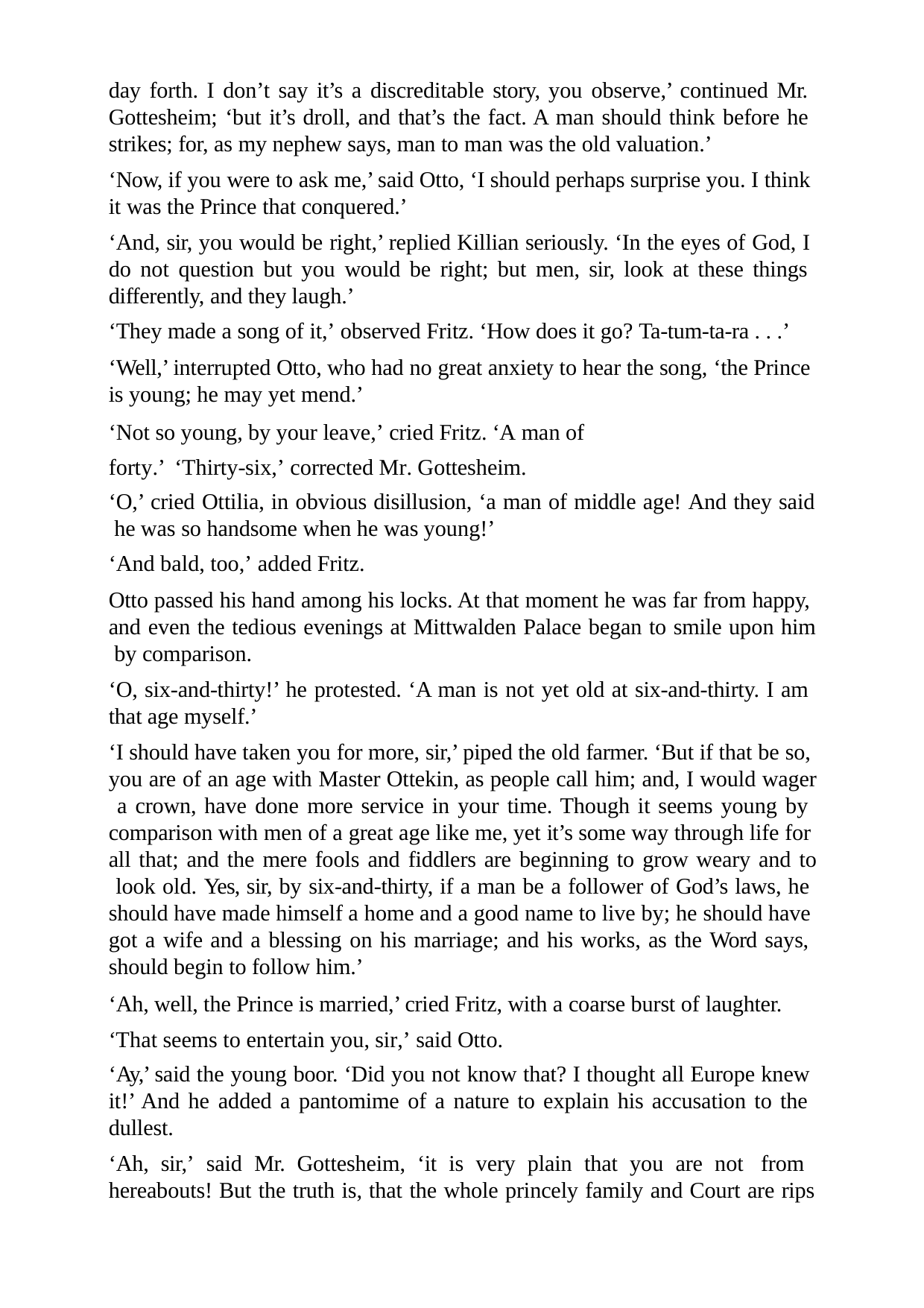

day forth. I don’t say it’s a discreditable story, you observe,’ continued Mr.  Gottesheim; ‘but it’s droll, and that’s the fact. A man should think before he  strikes; for, as my nephew says, man to man was the old valuation.’
‘Now, if you were to ask me,’ said Otto, ‘I should perhaps surprise you. I think  it was the Prince that conquered.’
‘And, sir, you would be right,’ replied Killian seriously. ‘In the eyes of God, I  do not question but you would be right; but men, sir, look at these things  differently, and they laugh.’
‘They made a song of it,’ observed Fritz. ‘How does it go? Ta-tum-ta-ra . . .’
‘Well,’ interrupted Otto, who had no great anxiety to hear the song, ‘the Prince  is young; he may yet mend.’
‘Not so young, by your leave,’ cried Fritz. ‘A man of forty.’  ‘Thirty-six,’ corrected Mr. Gottesheim.
‘O,’ cried Ottilia, in obvious disillusion, ‘a man of middle age! And they said  he was so handsome when he was young!’
‘And bald, too,’ added Fritz.
Otto passed his hand among his locks. At that moment he was far from happy,  and even the tedious evenings at Mittwalden Palace began to smile upon him  by comparison.
‘O, six-and-thirty!’ he protested. ‘A man is not yet old at six-and-thirty. I am  that age myself.’
‘I should have taken you for more, sir,’ piped the old farmer. ‘But if that be so,  you are of an age with Master Ottekin, as people call him; and, I would wager  a crown, have done more service in your time. Though it seems young by  comparison with men of a great age like me, yet it’s some way through life for  all that; and the mere fools and fiddlers are beginning to grow weary and to  look old. Yes, sir, by six-and-thirty, if a man be a follower of God’s laws, he  should have made himself a home and a good name to live by; he should have  got a wife and a blessing on his marriage; and his works, as the Word says,  should begin to follow him.’
‘Ah, well, the Prince is married,’ cried Fritz, with a coarse burst of laughter.  ‘That seems to entertain you, sir,’ said Otto.
‘Ay,’ said the young boor. ‘Did you not know that? I thought all Europe knew  it!’ And he added a pantomime of a nature to explain his accusation to the  dullest.
‘Ah, sir,’ said Mr. Gottesheim, ‘it is very plain that you are not from  hereabouts! But the truth is, that the whole princely family and Court are rips